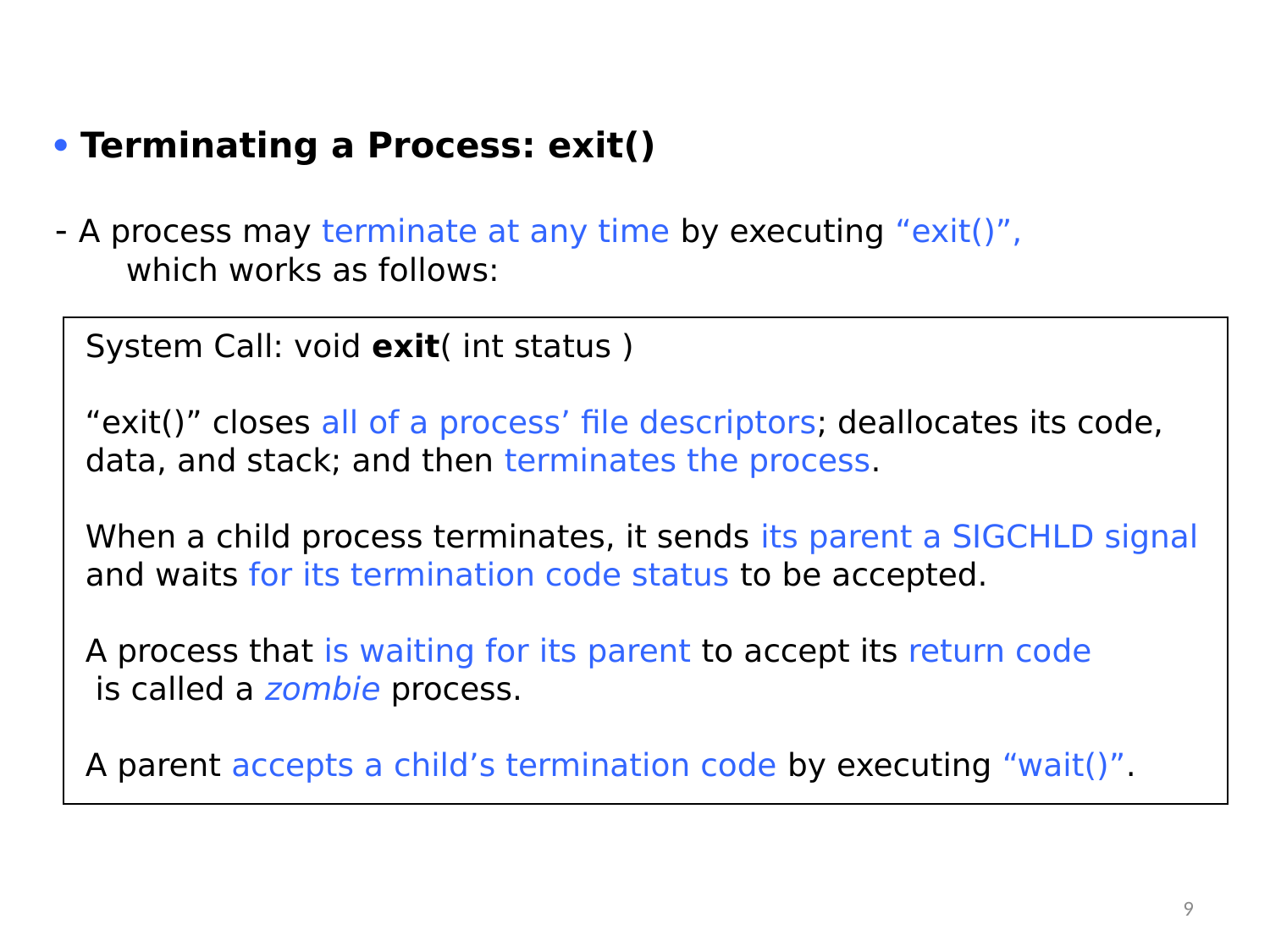

• Terminating a Process: exit()

- A process may terminate at any time by executing “exit()”,
       which works as follows:

   System Call: void exit( int status )

   “exit()” closes all of a process’ file descriptors; deallocates its code,
   data, and stack; and then terminates the process.

   When a child process terminates, it sends its parent a SIGCHLD signal
   and waits for its termination code status to be accepted.

   A process that is waiting for its parent to accept its return code
    is called a zombie process.

   A parent accepts a child’s termination code by executing “wait()”.

# 9